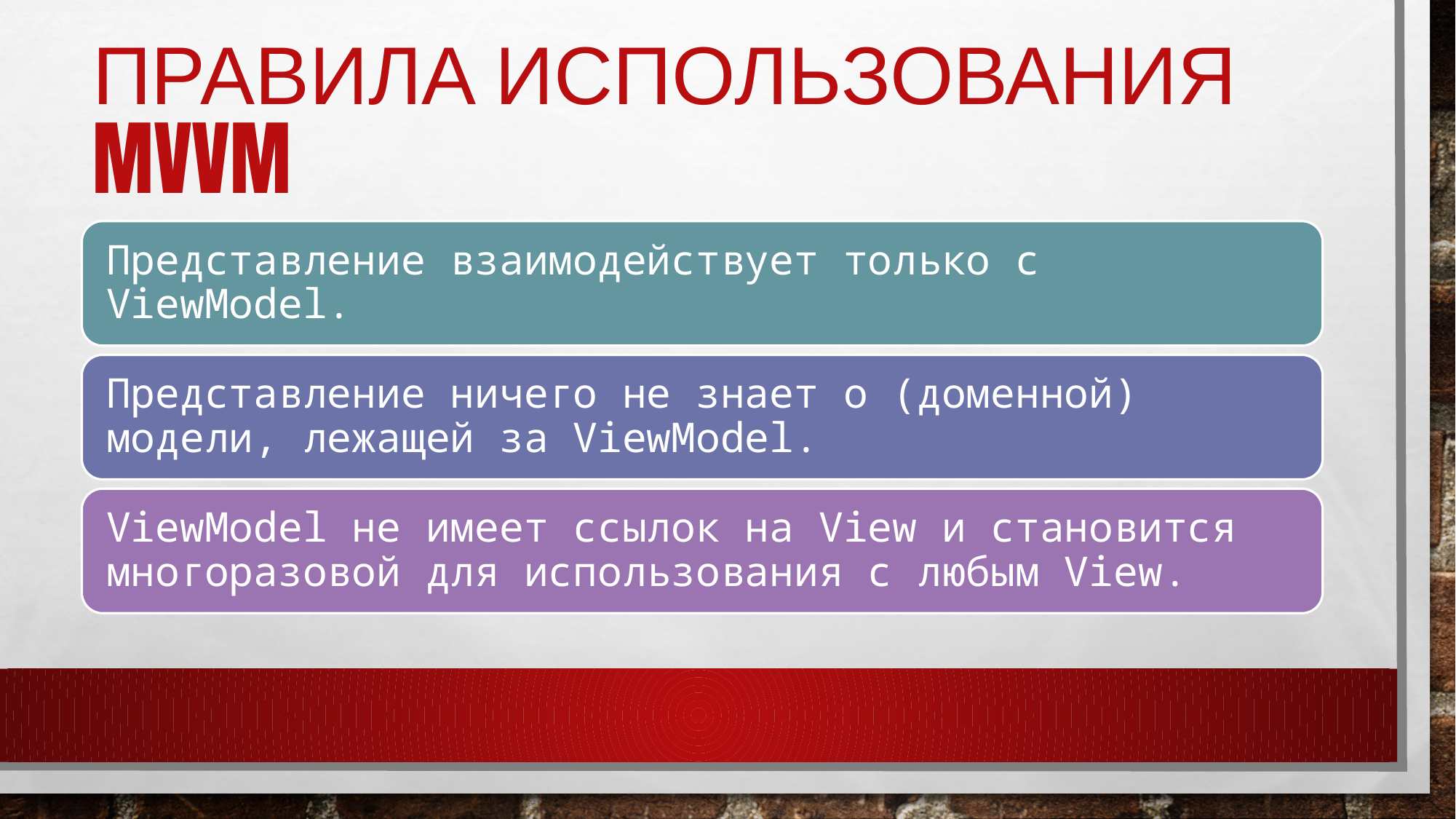

# Правила использования MVVM
Представление взаимодействует только с ViewModel.
Представление ничего не знает о (доменной) модели, лежащей за ViewModel.
ViewModel не имеет ссылок на View и становится многоразовой для использования с любым View.